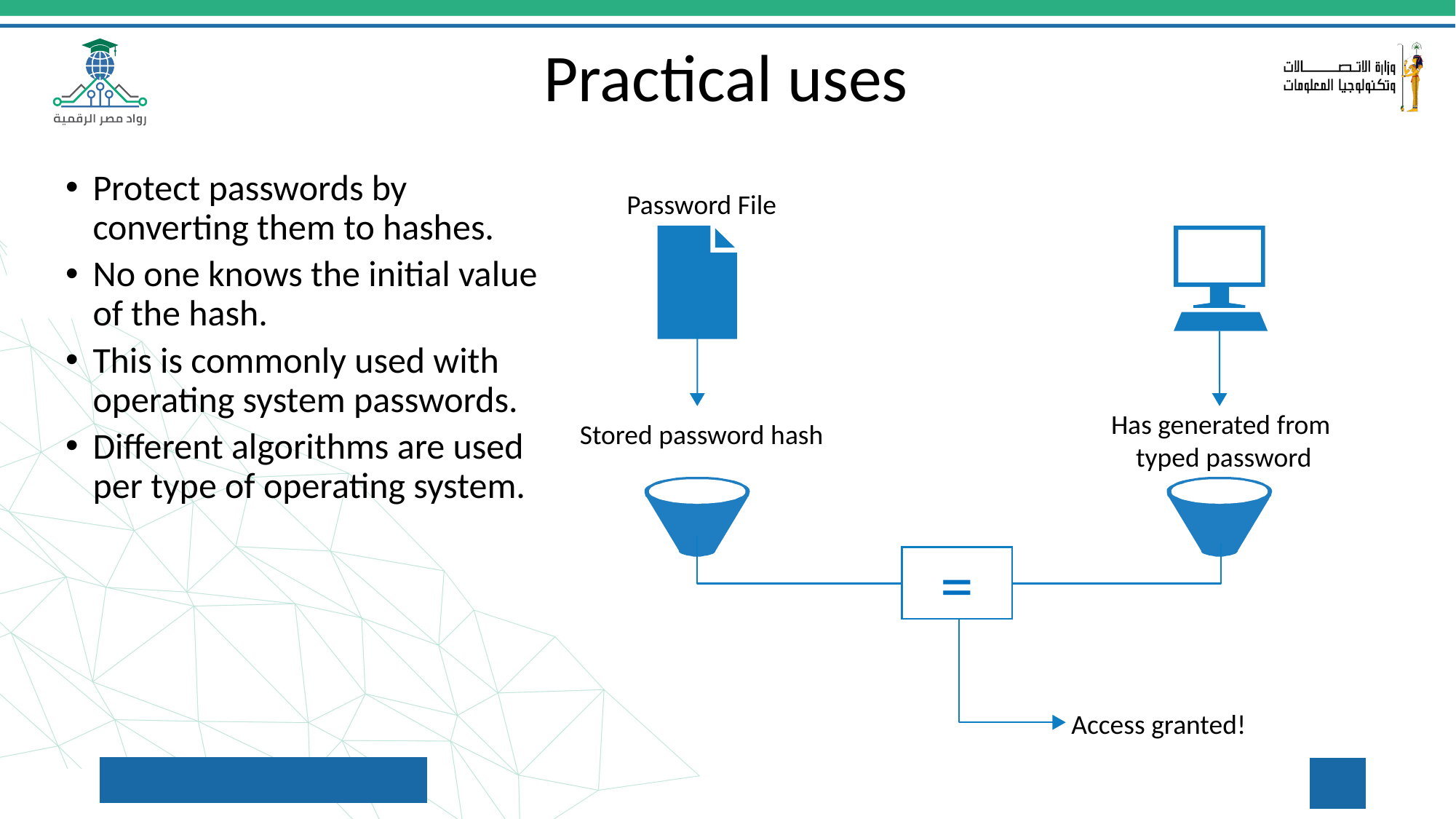

Practical uses
Protect passwords by converting them to hashes.
No one knows the initial value of the hash.
This is commonly used with operating system passwords.
Different algorithms are used per type of operating system.

Password File

Has generated from
typed password
Stored password hash
=
Equal
Access granted!